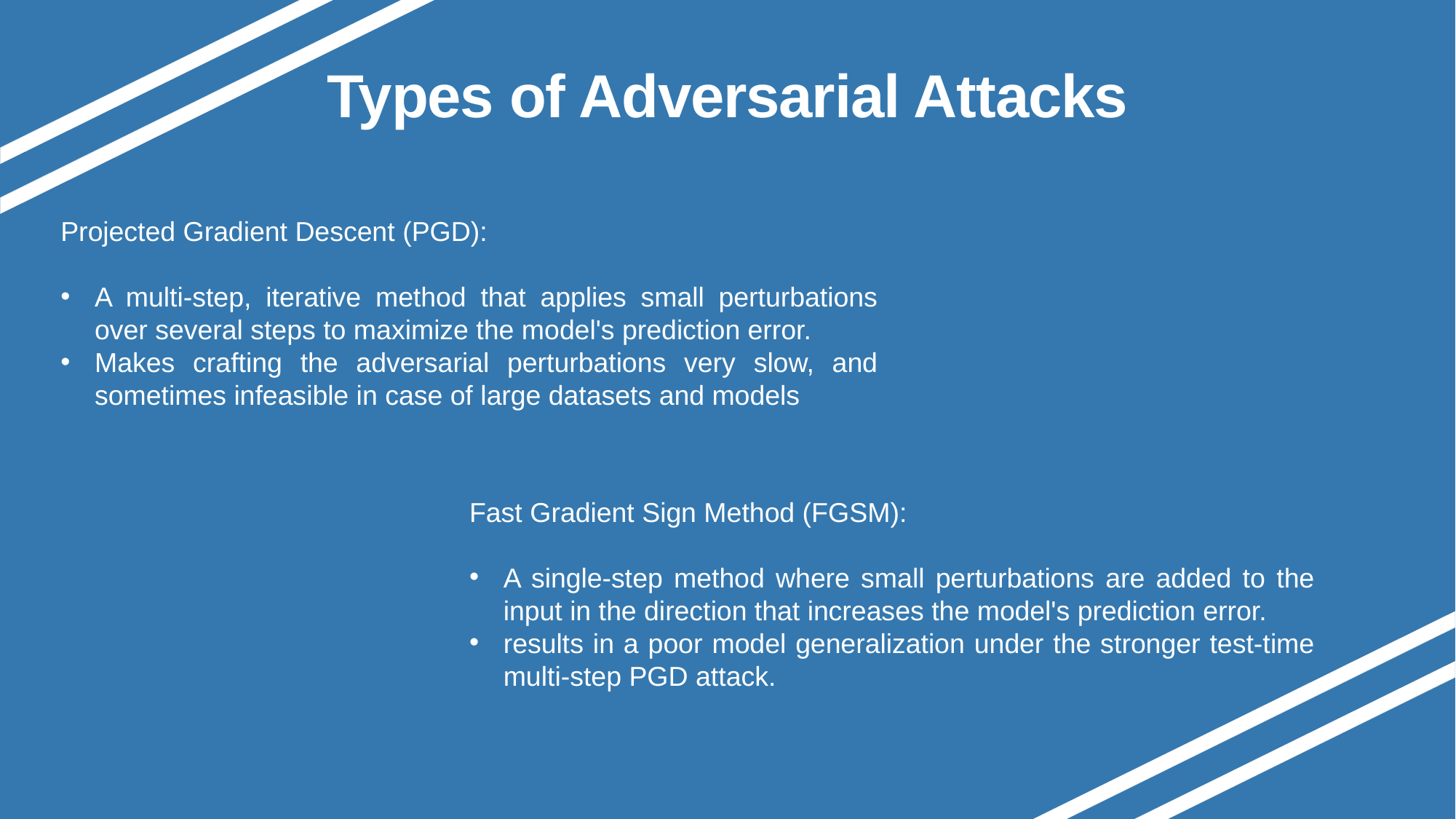

# Types of Adversarial Attacks
Projected Gradient Descent (PGD):

A multi-step, iterative method that applies small perturbations over several steps to maximize the model's prediction error.
Makes crafting the adversarial perturbations very slow, and sometimes infeasible in case of large datasets and models

Fast Gradient Sign Method (FGSM):

A single-step method where small perturbations are added to the input in the direction that increases the model's prediction error.
results in a poor model generalization under the stronger test-time multi-step PGD attack.